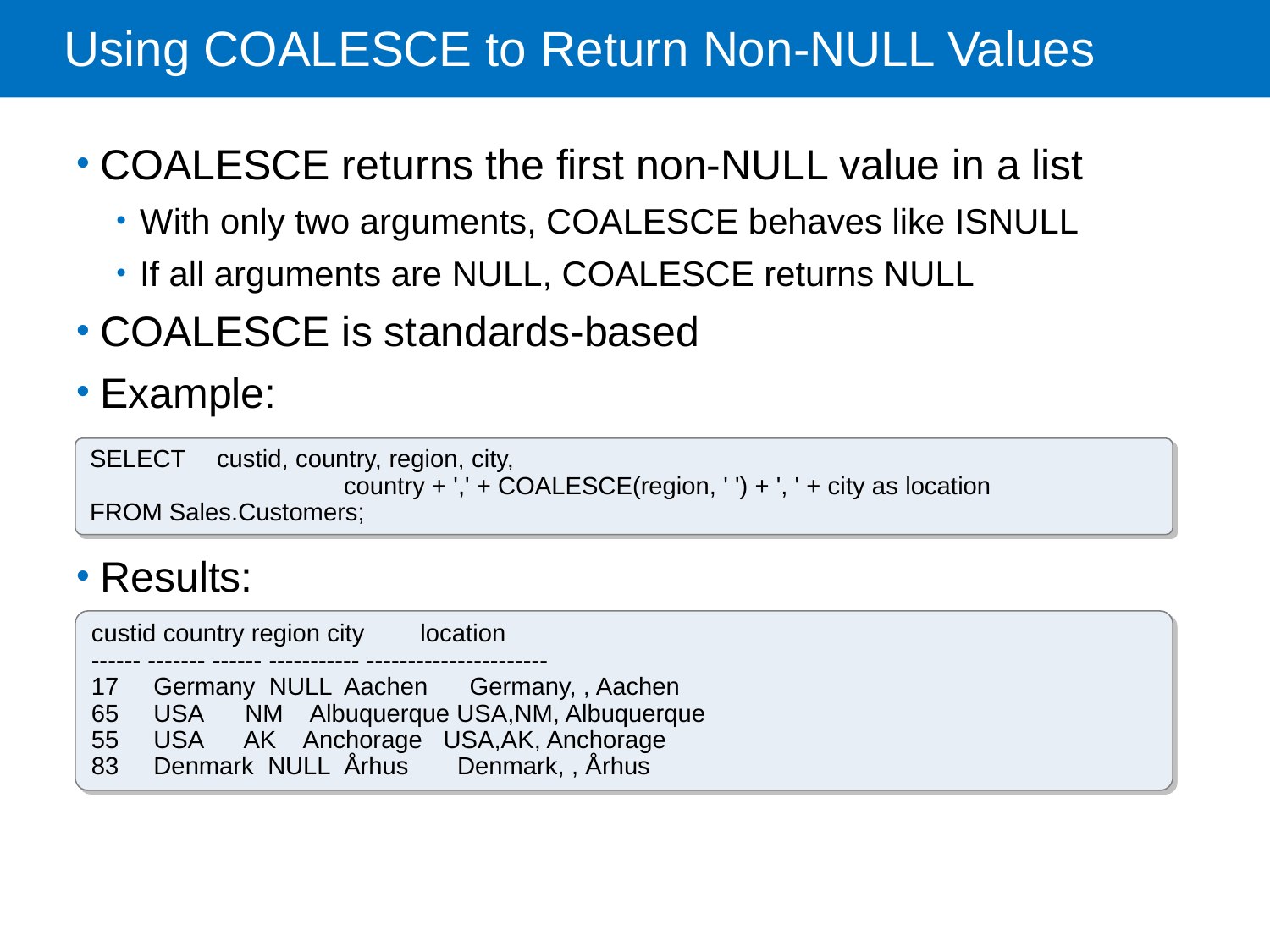

# Using COALESCE to Return Non-NULL Values
COALESCE returns the first non-NULL value in a list
With only two arguments, COALESCE behaves like ISNULL
If all arguments are NULL, COALESCE returns NULL
COALESCE is standards-based
Example:

Results:
SELECT	custid, country, region, city,
			country + ',' + COALESCE(region, ' ') + ', ' + city as location
FROM Sales.Customers;
custid country region city        location
------ ------- ------ ----------- ----------------------
17     Germany  NULL  Aachen      Germany, , Aachen
65     USA      NM    Albuquerque USA,NM, Albuquerque
55     USA      AK    Anchorage   USA,AK, Anchorage
83     Denmark  NULL  Århus       Denmark, , Århus